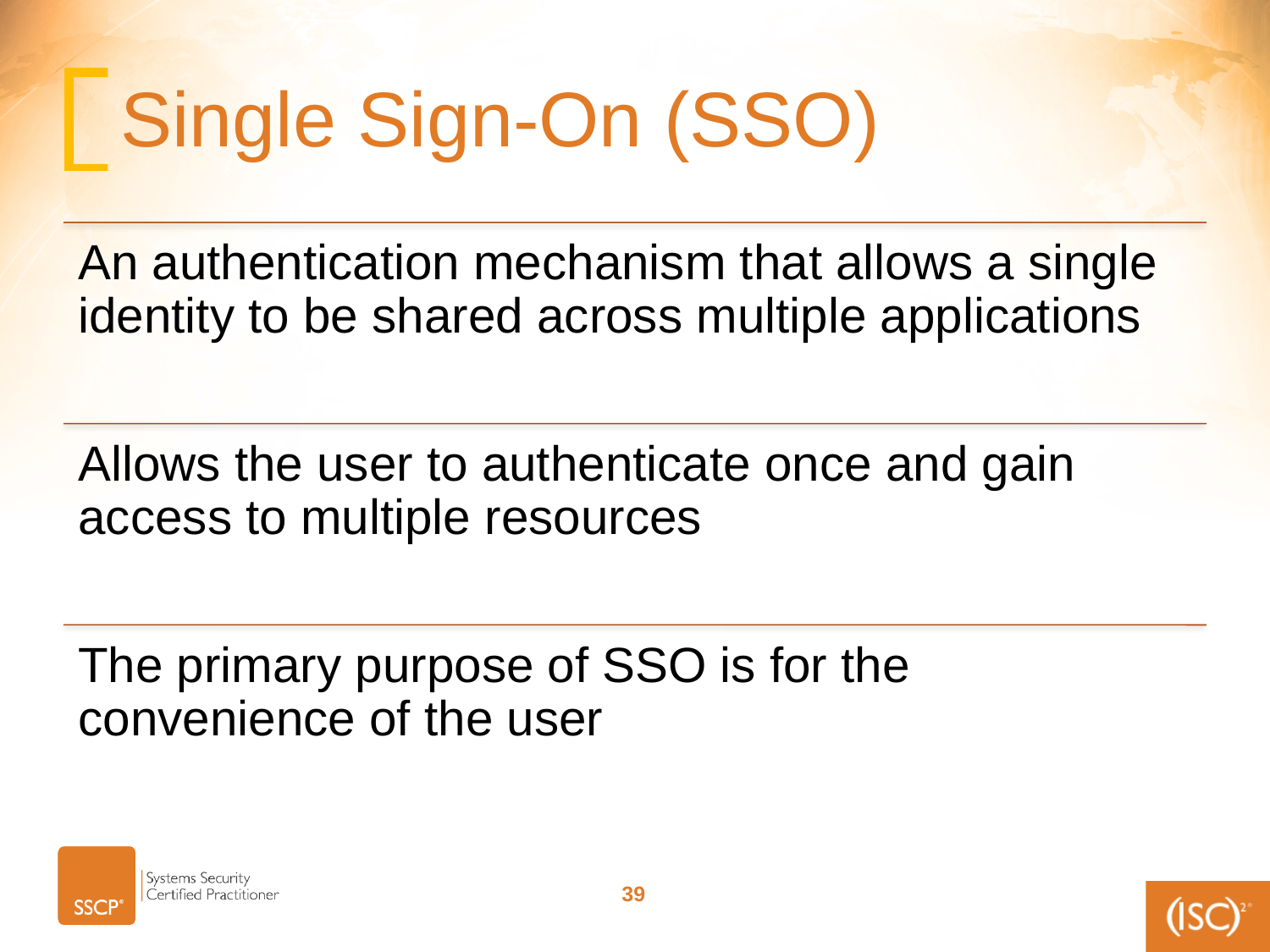

# Single Sign-On (SSO)
An authentication mechanism that allows a single identity to be shared across multiple applications
Allows the user to authenticate once and gain access to multiple resources
The primary purpose of SSO is for the convenience of the user